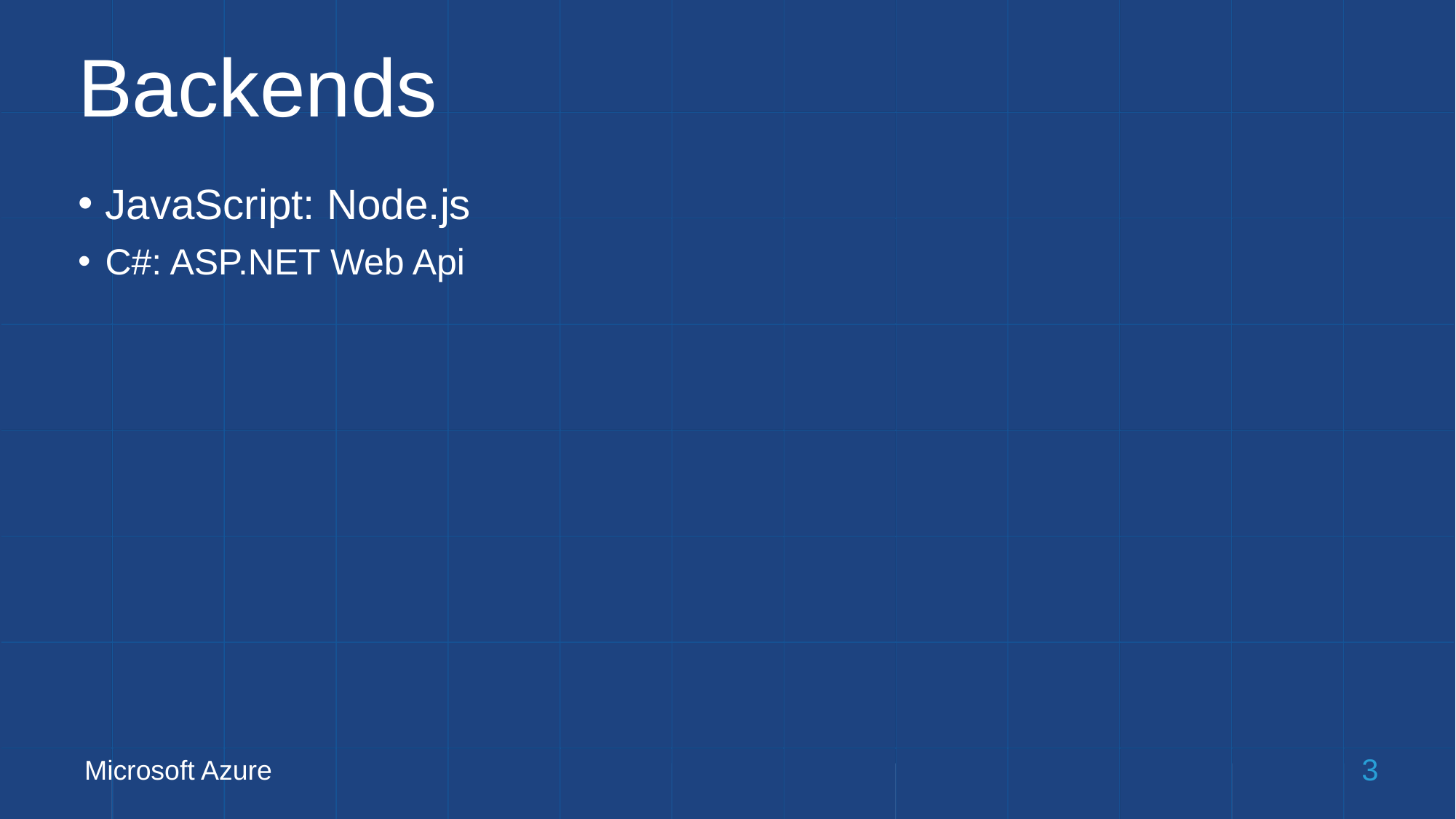

# Backends
JavaScript: Node.js
C#: ASP.NET Web Api
Microsoft Azure
3